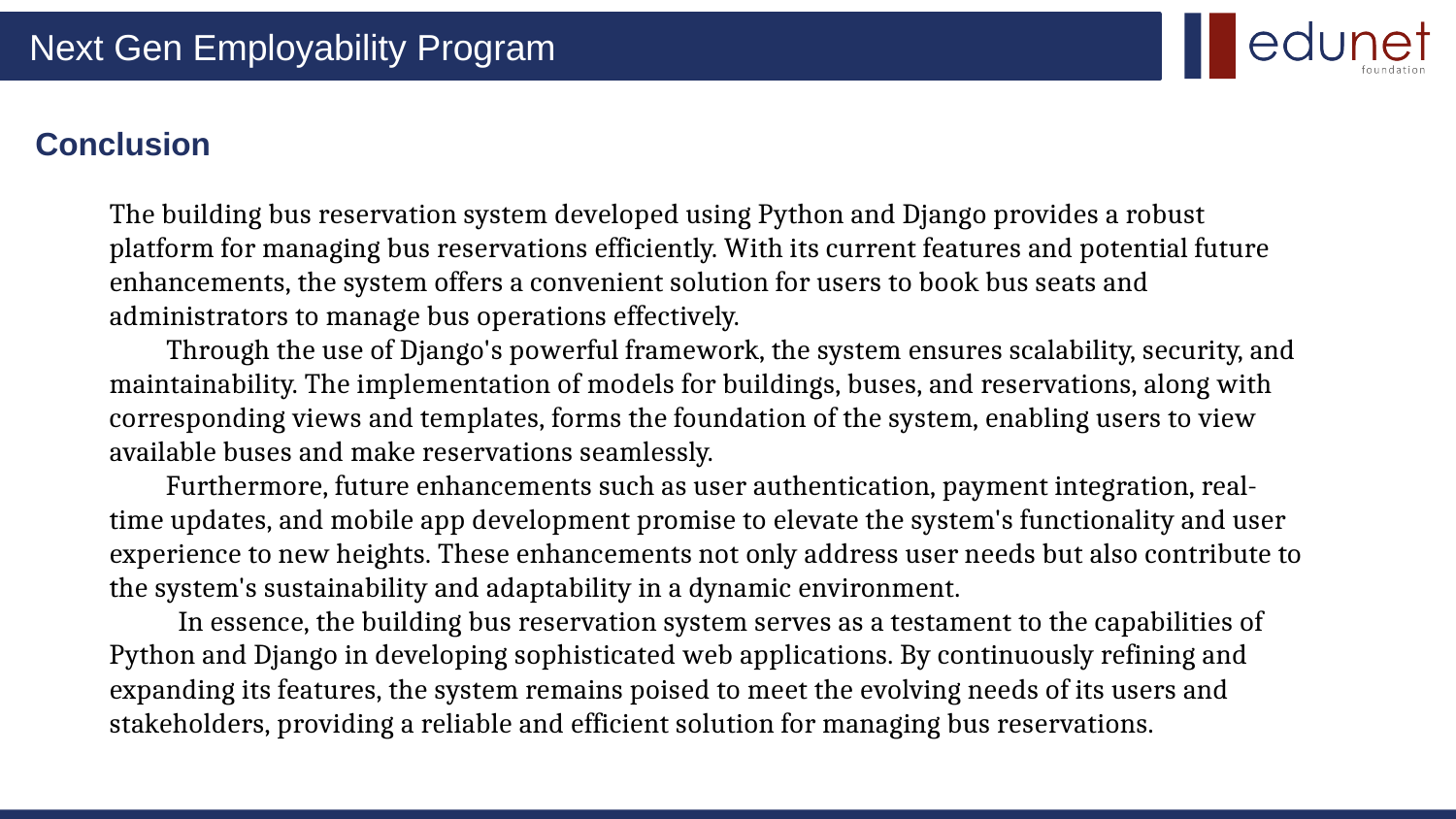

Conclusion
The building bus reservation system developed using Python and Django provides a robust platform for managing bus reservations efficiently. With its current features and potential future enhancements, the system offers a convenient solution for users to book bus seats and administrators to manage bus operations effectively.
         Through the use of Django's powerful framework, the system ensures scalability, security, and maintainability. The implementation of models for buildings, buses, and reservations, along with corresponding views and templates, forms the foundation of the system, enabling users to view available buses and make reservations seamlessly.
         Furthermore, future enhancements such as user authentication, payment integration, real-time updates, and mobile app development promise to elevate the system's functionality and user experience to new heights. These enhancements not only address user needs but also contribute to the system's sustainability and adaptability in a dynamic environment.
           In essence, the building bus reservation system serves as a testament to the capabilities of Python and Django in developing sophisticated web applications. By continuously refining and expanding its features, the system remains poised to meet the evolving needs of its users and stakeholders, providing a reliable and efficient solution for managing bus reservations.